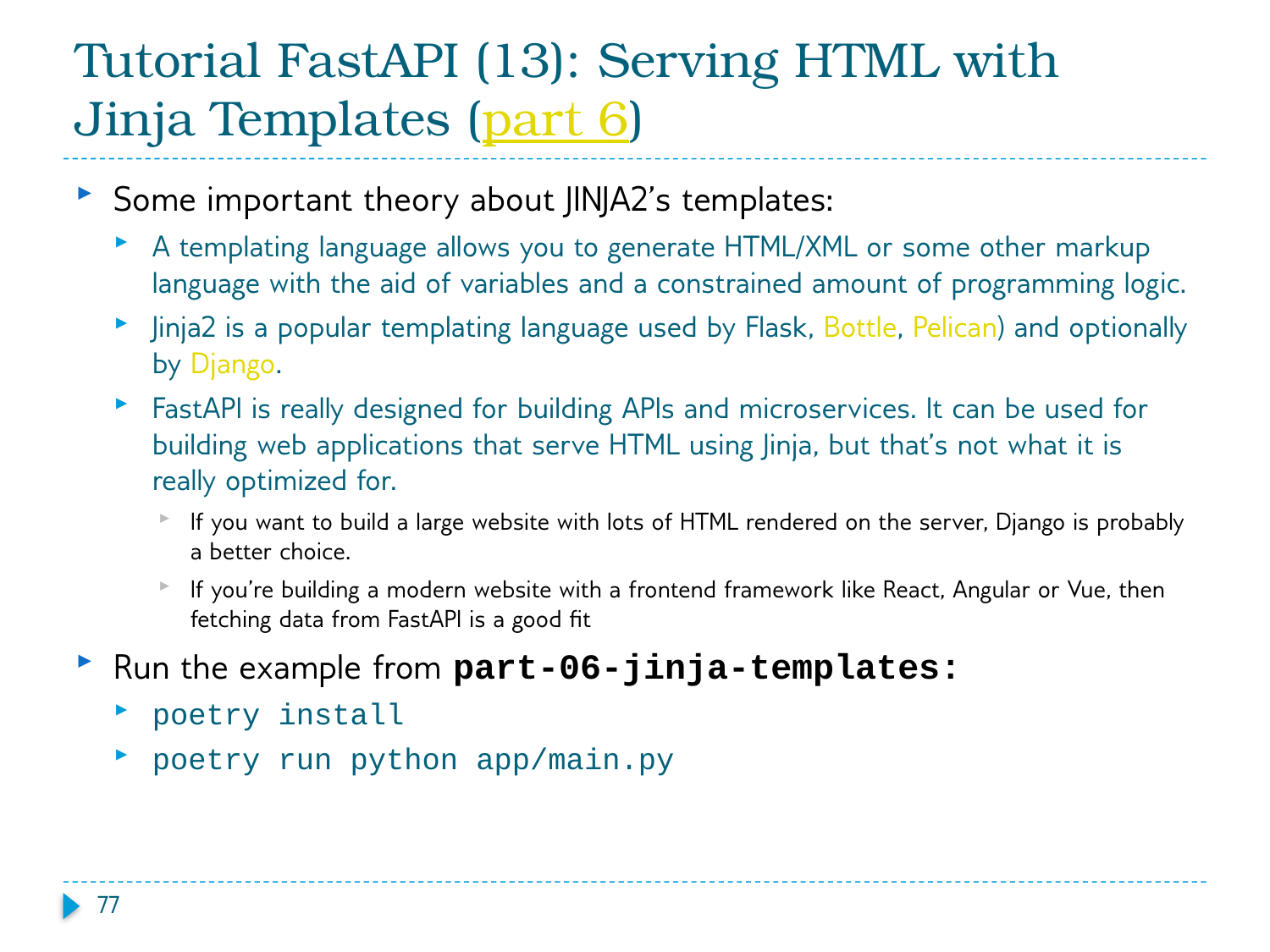

# Tutorial FastAPI (13): Serving HTML with Jinja Templates (part 6)
Some important theory about JINJA2’s templates:
A templating language allows you to generate HTML/XML or some other markup language with the aid of variables and a constrained amount of programming logic.
Jinja2 is a popular templating language used by Flask, Bottle, Pelican) and optionally by Django.
FastAPI is really designed for building APIs and microservices. It can be used for building web applications that serve HTML using Jinja, but that’s not what it is really optimized for.
If you want to build a large website with lots of HTML rendered on the server, Django is probably a better choice.
If you’re building a modern website with a frontend framework like React, Angular or Vue, then fetching data from FastAPI is a good fit
Run the example from part-06-jinja-templates:
poetry install
poetry run python app/main.py
77